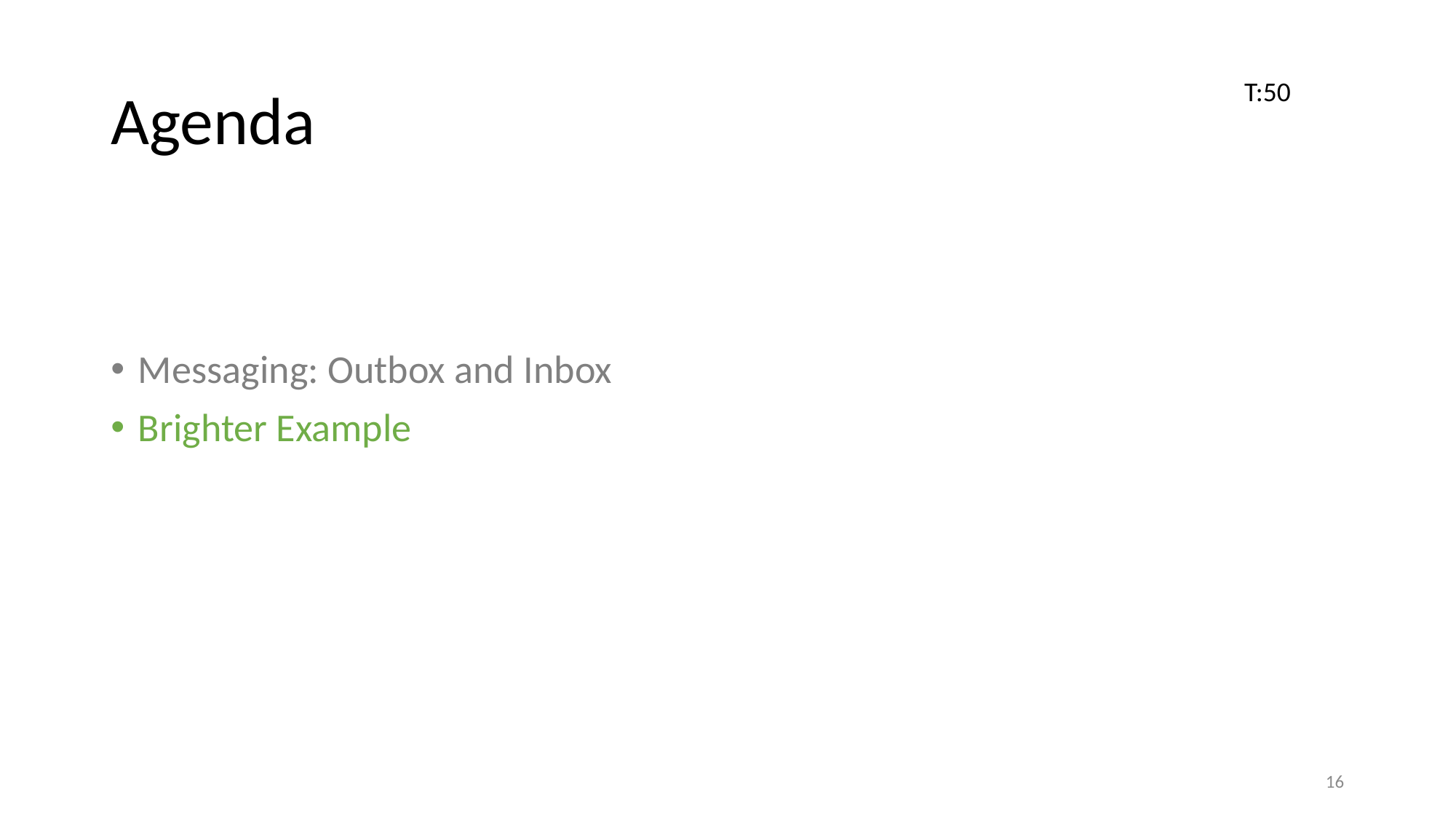

# Agenda
T:50
Messaging: Outbox and Inbox
Brighter Example

16